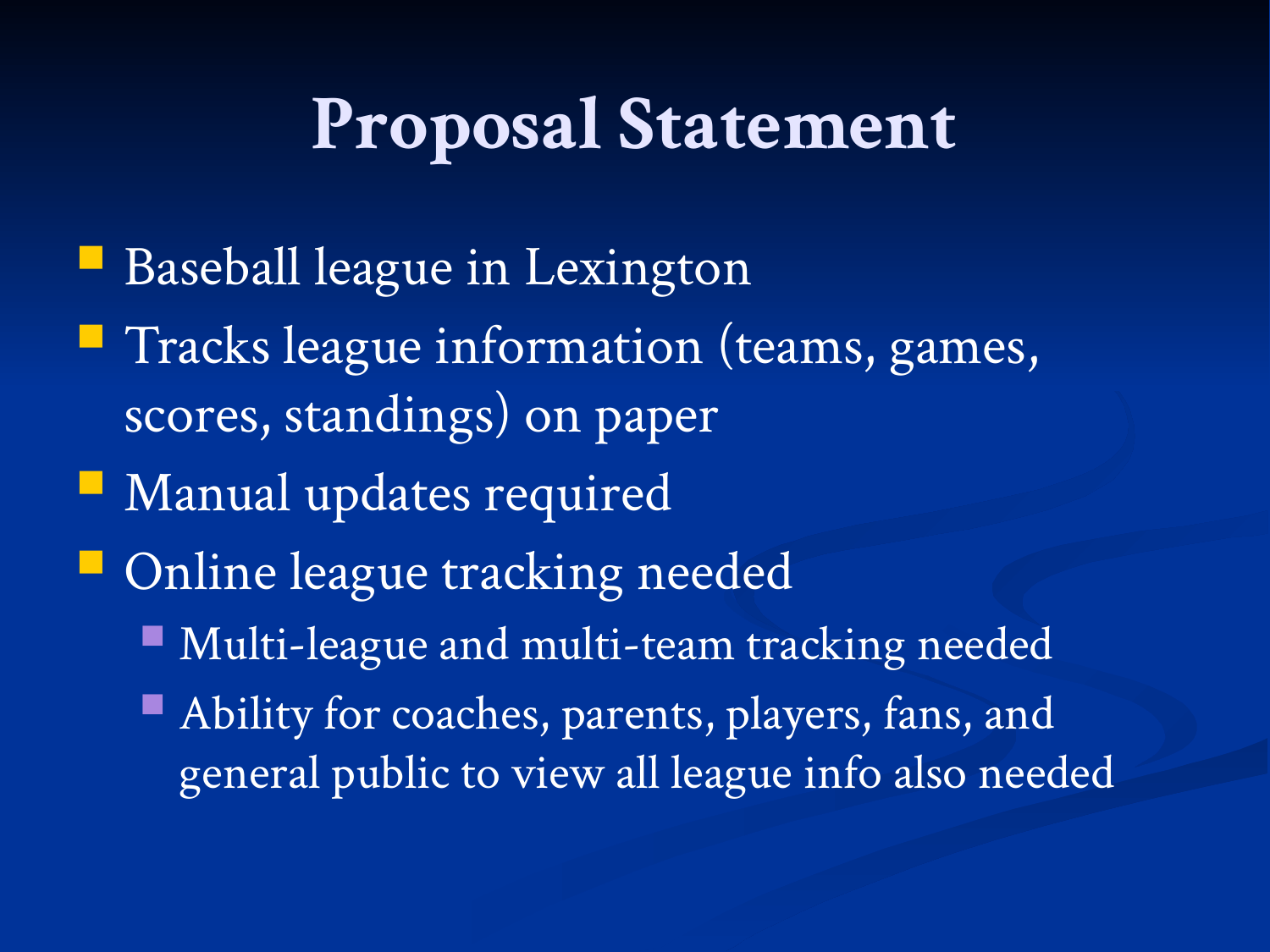

# Proposal Statement
Baseball league in Lexington
Tracks league information (teams, games, scores, standings) on paper
Manual updates required
Online league tracking needed
Multi-league and multi-team tracking needed
Ability for coaches, parents, players, fans, and general public to view all league info also needed